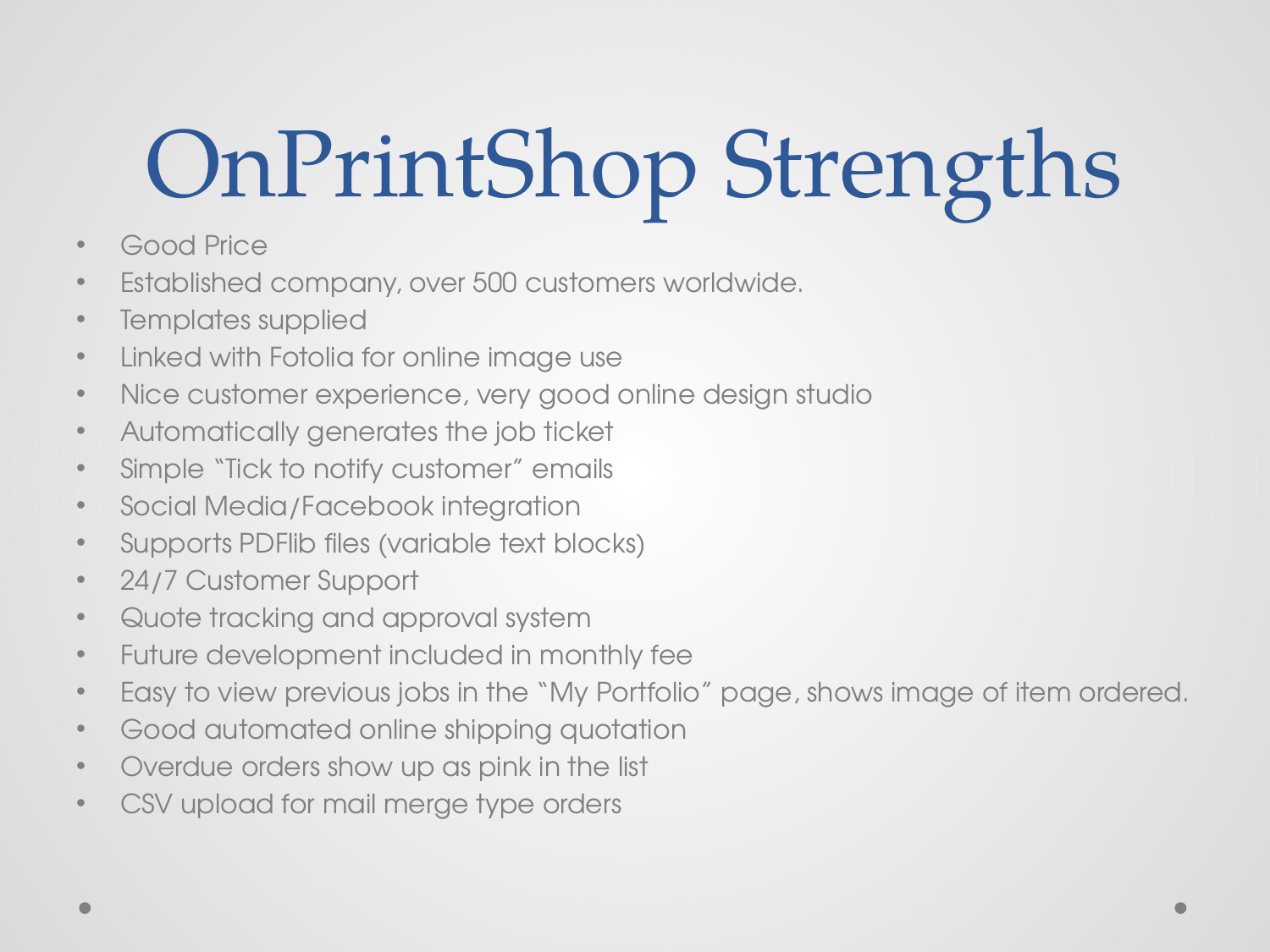

# OnPrintShop Strengths
Good Price
Established company, over 500 customers worldwide.
Templates supplied
Linked with Fotolia for online image use
Nice customer experience, very good online design studio
Automatically generates the job ticket
Simple “Tick to notify customer” emails
Social Media/Facebook integration
Supports PDFlib files (variable text blocks)
24/7 Customer Support
Quote tracking and approval system
Future development included in monthly fee
Easy to view previous jobs in the “My Portfolio” page, shows image of item ordered.
Good automated online shipping quotation
Overdue orders show up as pink in the list
CSV upload for mail merge type orders